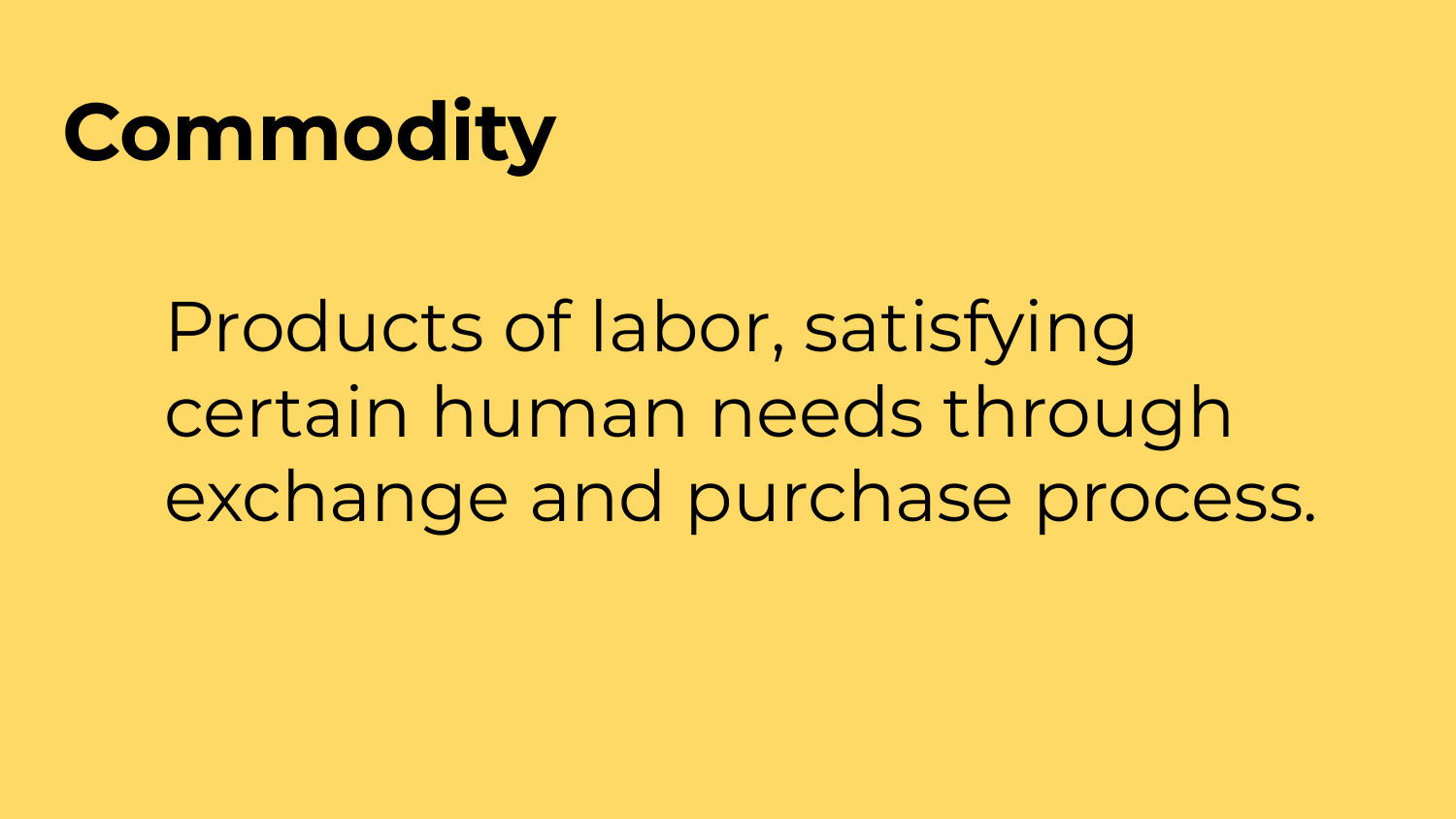

# Commodity
Products of labor, satisfying certain human needs through exchange and purchase process.